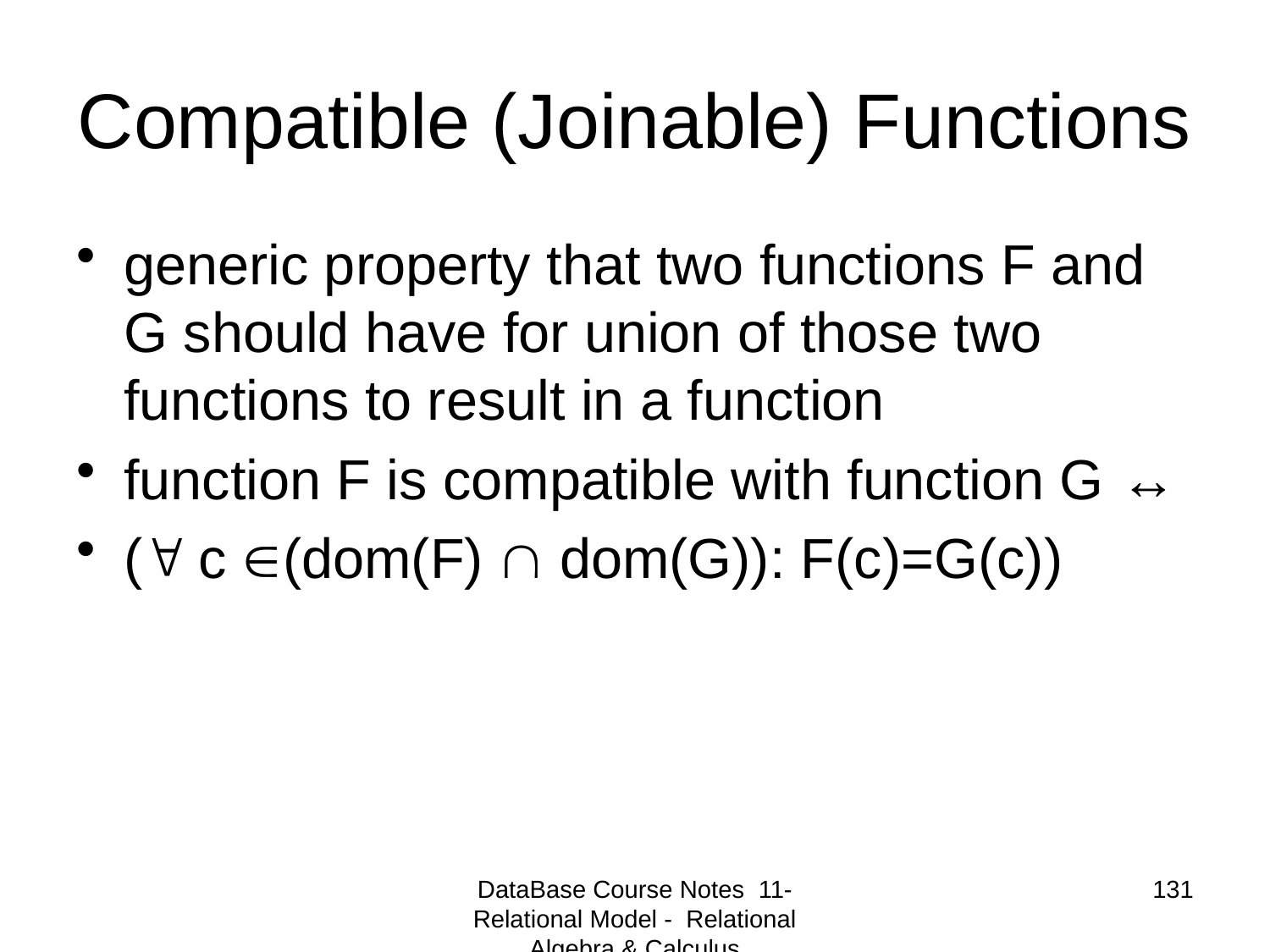

# Compatible (Joinable) Functions
generic property that two functions F and G should have for union of those two functions to result in a function
function F is compatible with function G ↔
(∀ c ∈(dom(F) ∩ dom(G)): F(c)=G(c))
DataBase Course Notes  11- Relational Model -  Relational Algebra & Calculus
131